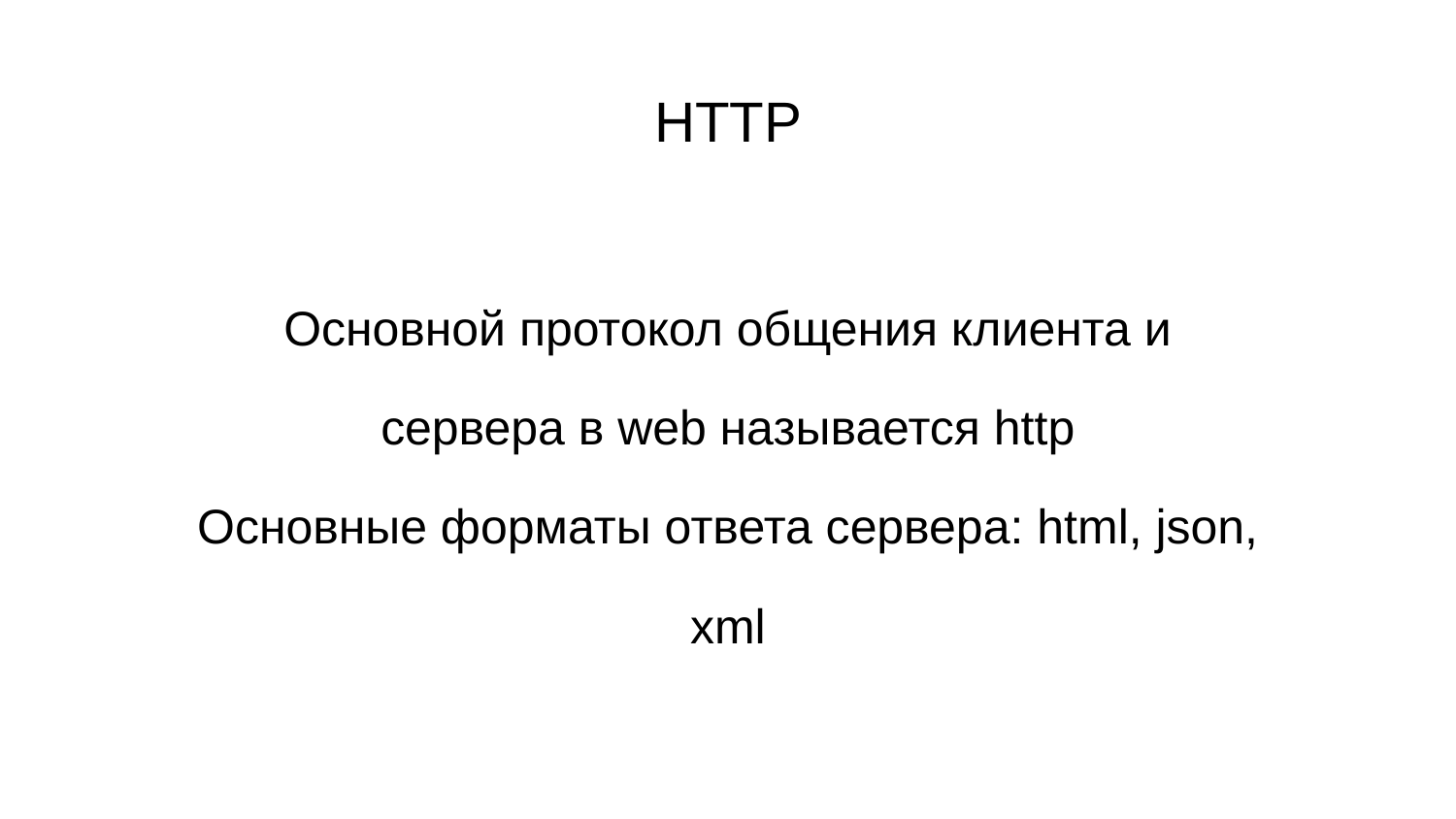

# HTTP

Основной протокол общения клиента и
сервера в web называется http
Основные форматы ответа сервера: html, json,
xml